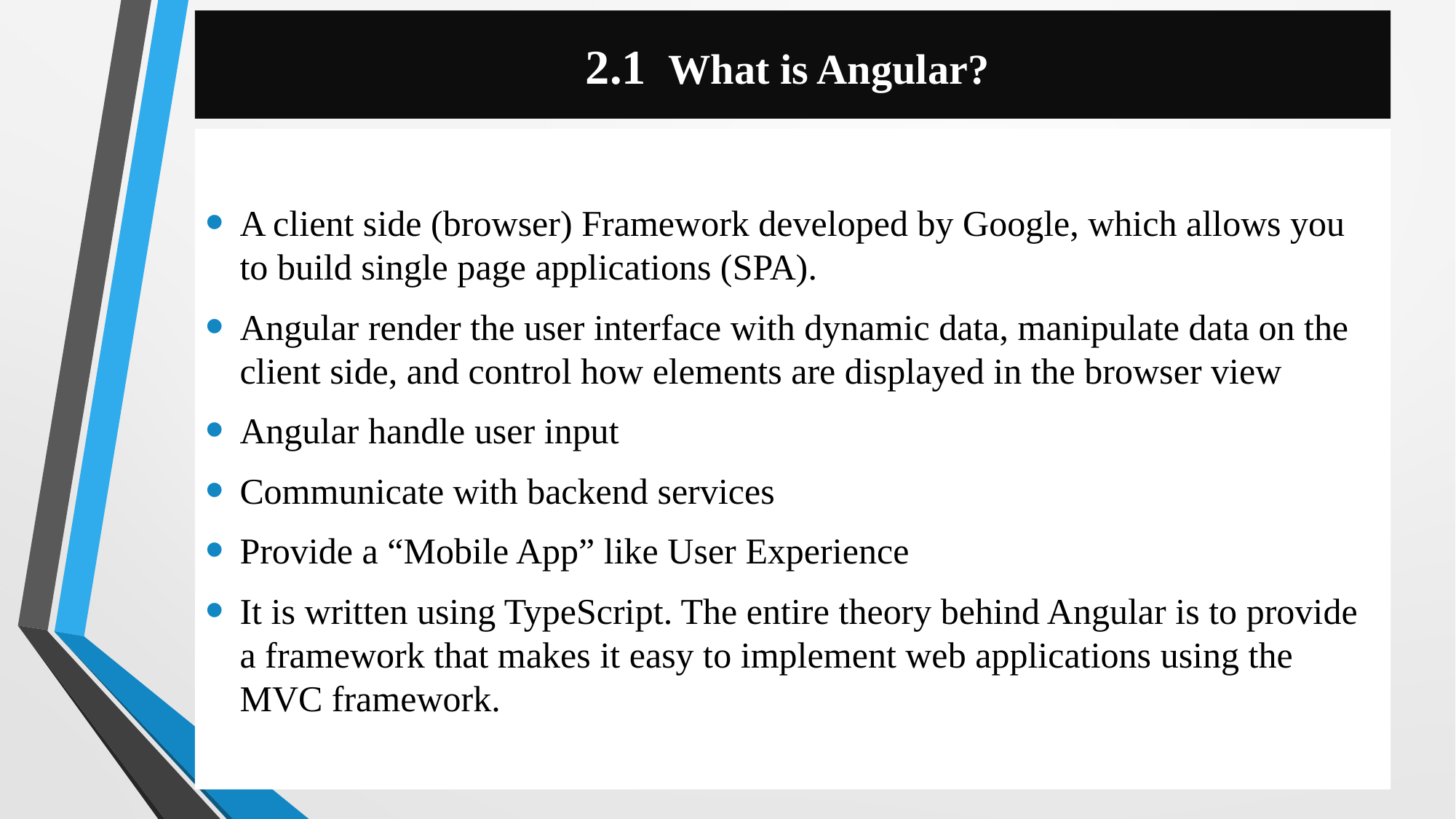

# 2.1  What is Angular?
A client side (browser) Framework developed by Google, which allows you to build single page applications (SPA).
Angular render the user interface with dynamic data, manipulate data on the client side, and control how elements are displayed in the browser view
Angular handle user input
Communicate with backend services
Provide a “Mobile App” like User Experience
It is written using TypeScript. The entire theory behind Angular is to provide a framework that makes it easy to implement web applications using the MVC framework.